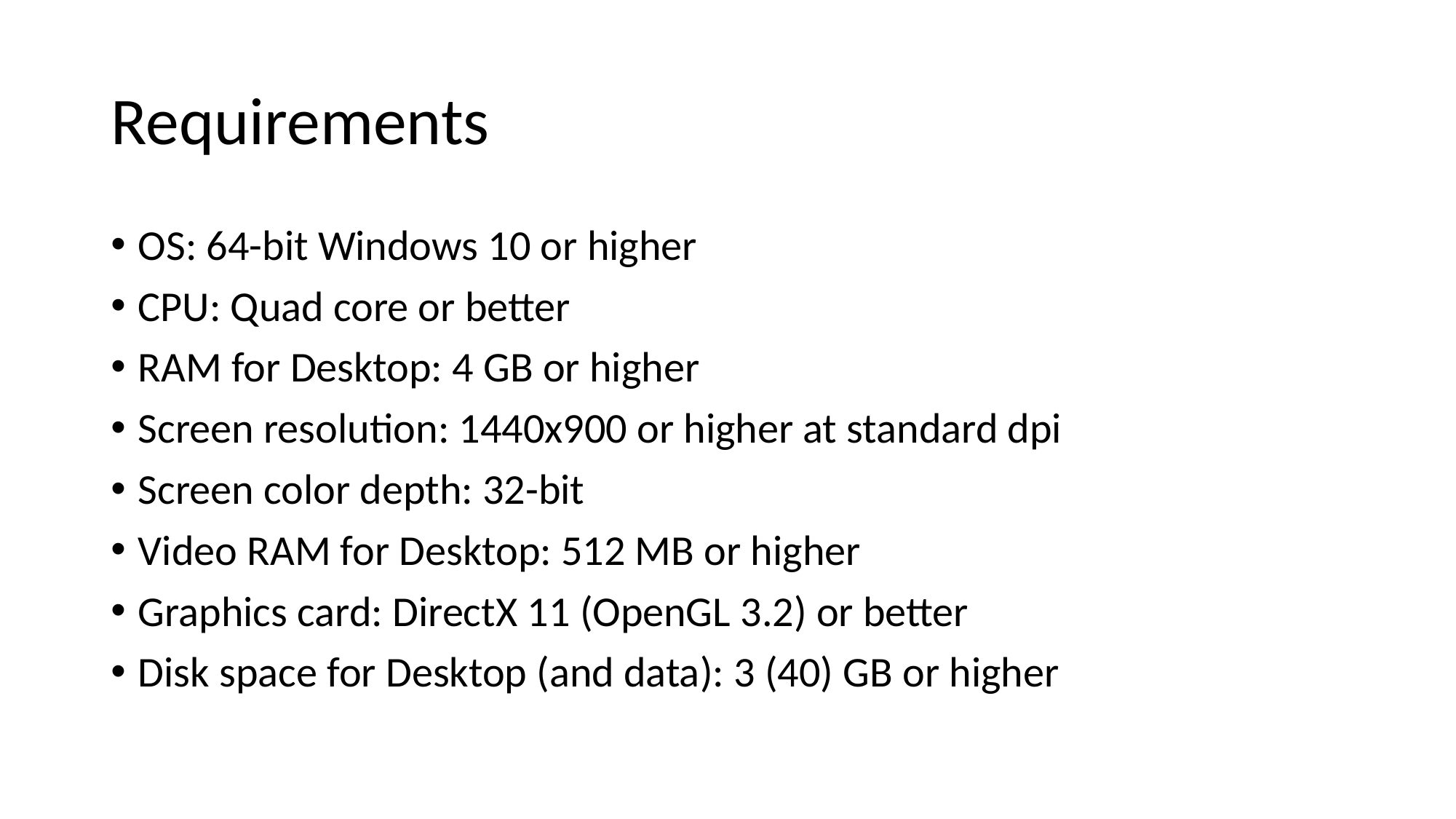

# Requirements
OS: 64-bit Windows 10 or higher
CPU: Quad core or better
RAM for Desktop: 4 GB or higher
Screen resolution: 1440x900 or higher at standard dpi
Screen color depth: 32-bit
Video RAM for Desktop: 512 MB or higher
Graphics card: DirectX 11 (OpenGL 3.2) or better
Disk space for Desktop (and data): 3 (40) GB or higher